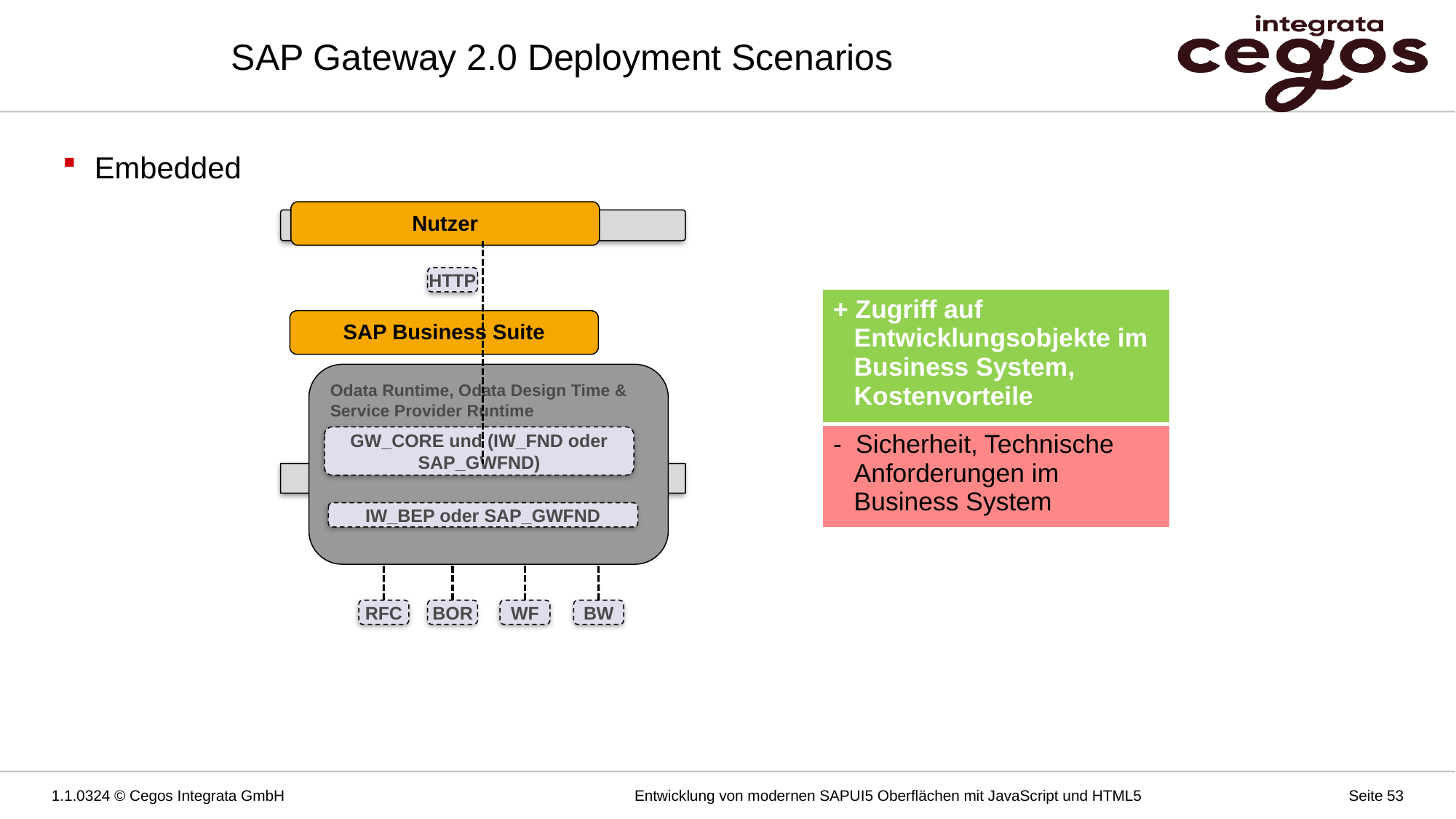

# SAP Gateway 2.0 Deployment Scenarios
Embedded
Nutzer

HTTP
| + Zugriff auf Entwicklungsobjekte im Business System, Kostenvorteile |
| --- |
| - Sicherheit, Technische Anforderungen im Business System |
SAP Business Suite
Odata Runtime, Odata Design Time & Service Provider Runtime
GW_CORE und (IW_FND oder SAP_GWFND)

IW_BEP oder SAP_GWFND
RFC
BOR
WF
BW
1.1.0324 © Cegos Integrata GmbH
Entwicklung von modernen SAPUI5 Oberflächen mit JavaScript und HTML5
Seite 53